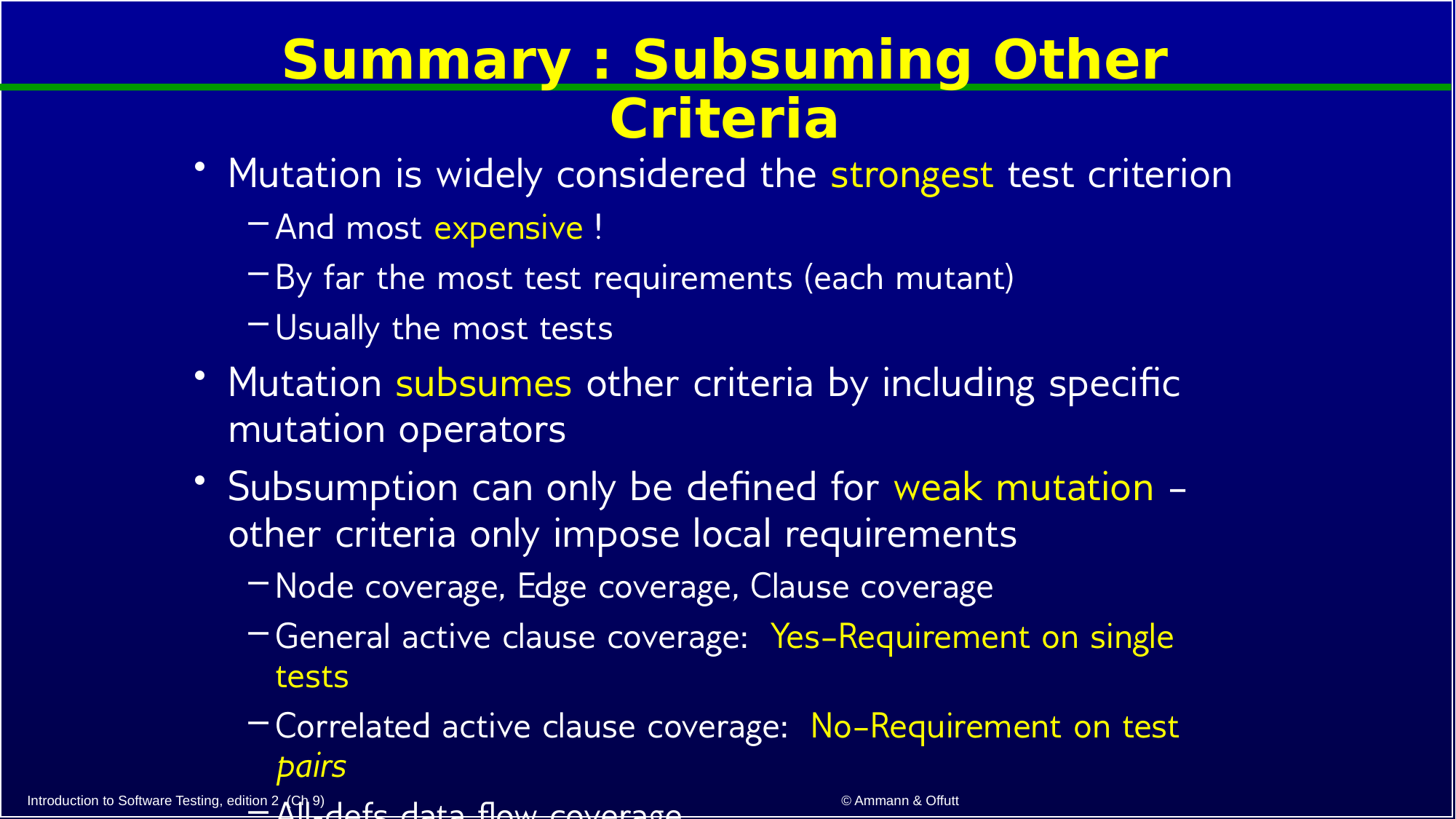

# Summary : Subsuming Other Criteria
Mutation is widely considered the strongest test criterion
And most expensive !
By far the most test requirements (each mutant)
Usually the most tests
Mutation subsumes other criteria by including specific mutation operators
Subsumption can only be defined for weak mutation – other criteria only impose local requirements
Node coverage, Edge coverage, Clause coverage
General active clause coverage:  Yes–Requirement on single tests
Correlated active clause coverage:  No–Requirement on test pairs
All-defs data flow coverage
75
© Ammann & Offutt
Introduction to Software Testing, edition 2  (Ch 9)